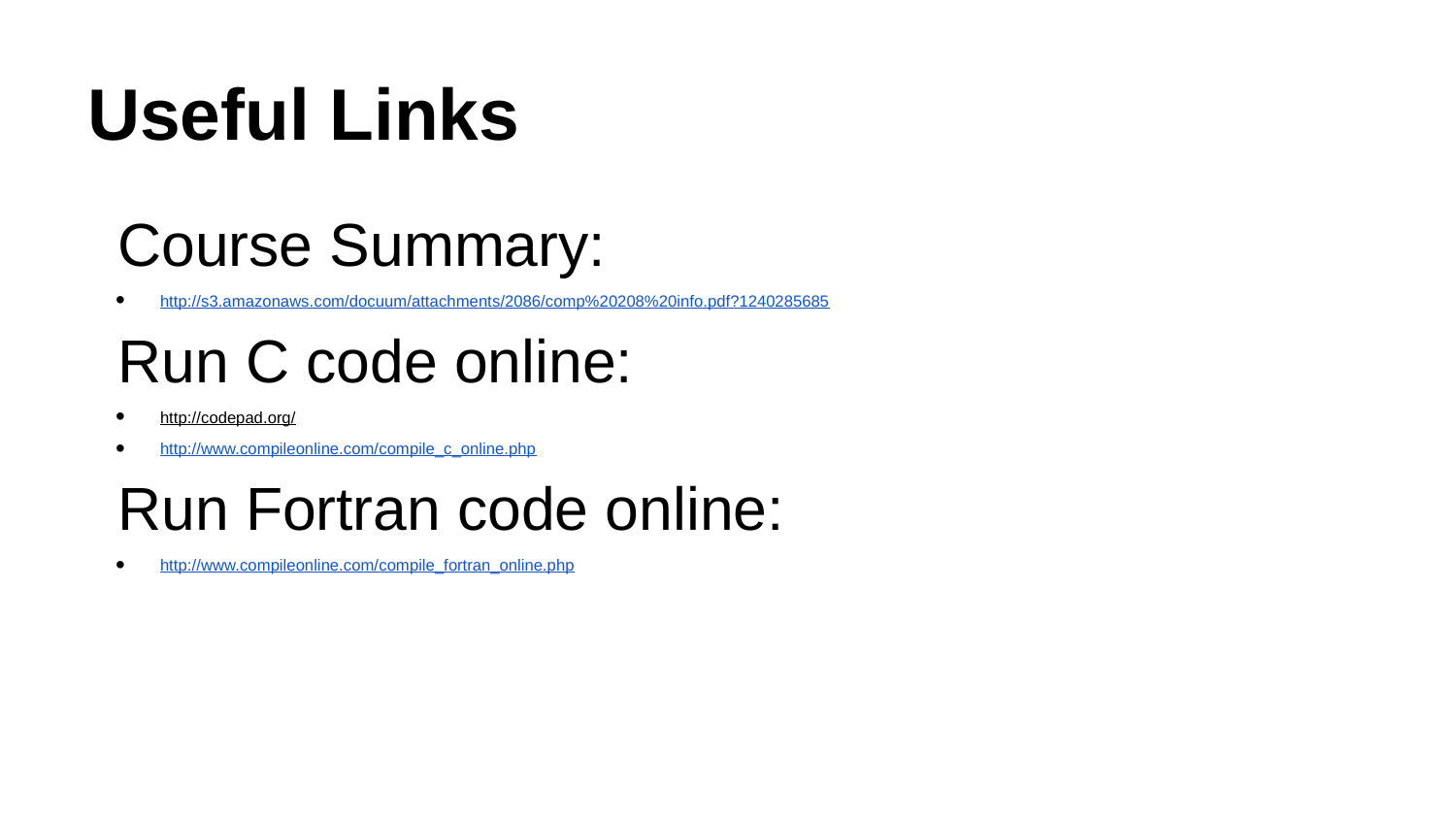

# Useful Links
Course Summary:
http://s3.amazonaws.com/docuum/attachments/2086/comp%20208%20info.pdf?1240285685
Run C code online:
http://codepad.org/
http://www.compileonline.com/compile_c_online.php
Run Fortran code online:
http://www.compileonline.com/compile_fortran_online.php